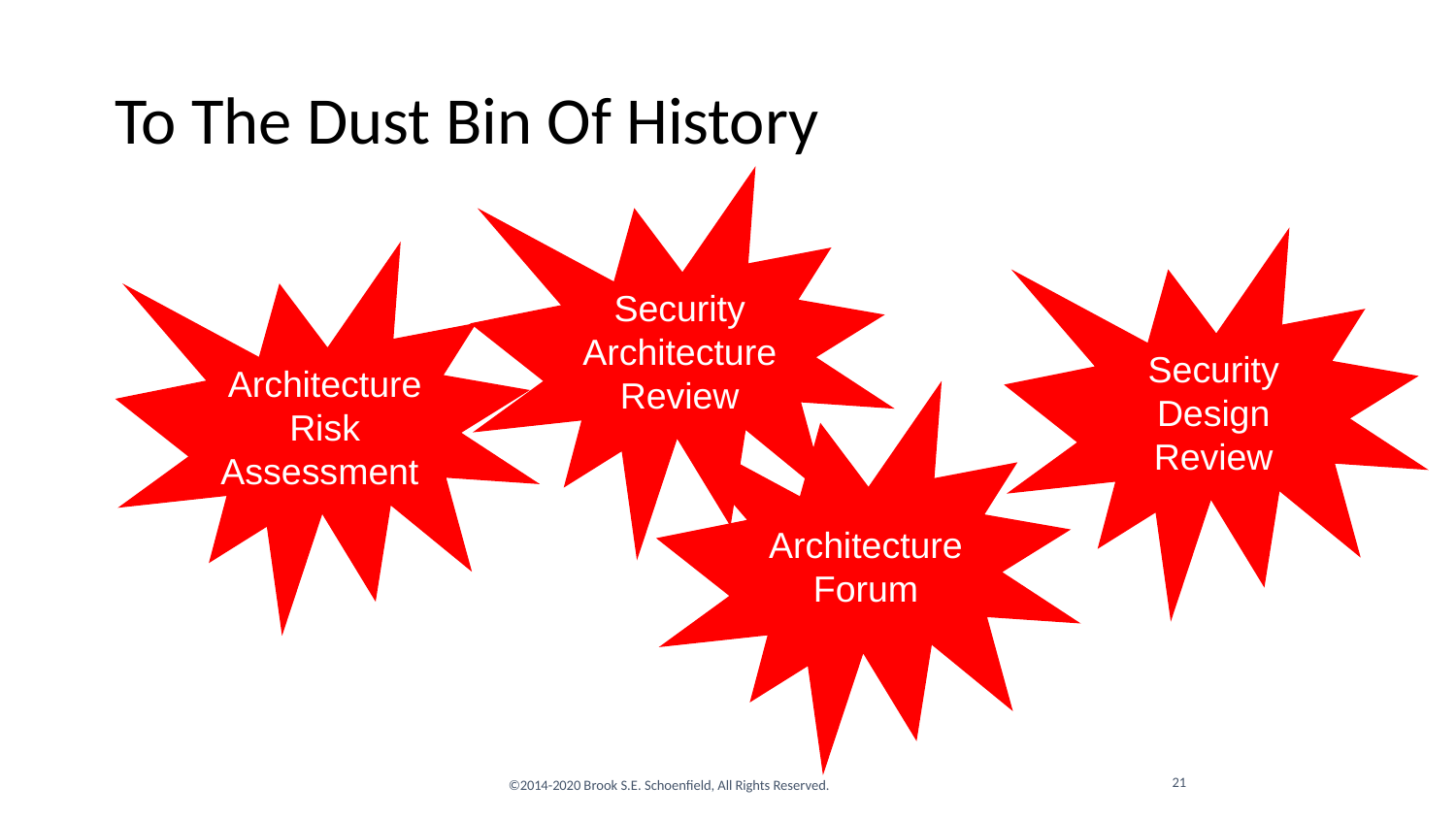

# To The Dust Bin Of History
Security Architecture Review
Security Design Review
Architecture Risk Assessment
Architecture
Forum